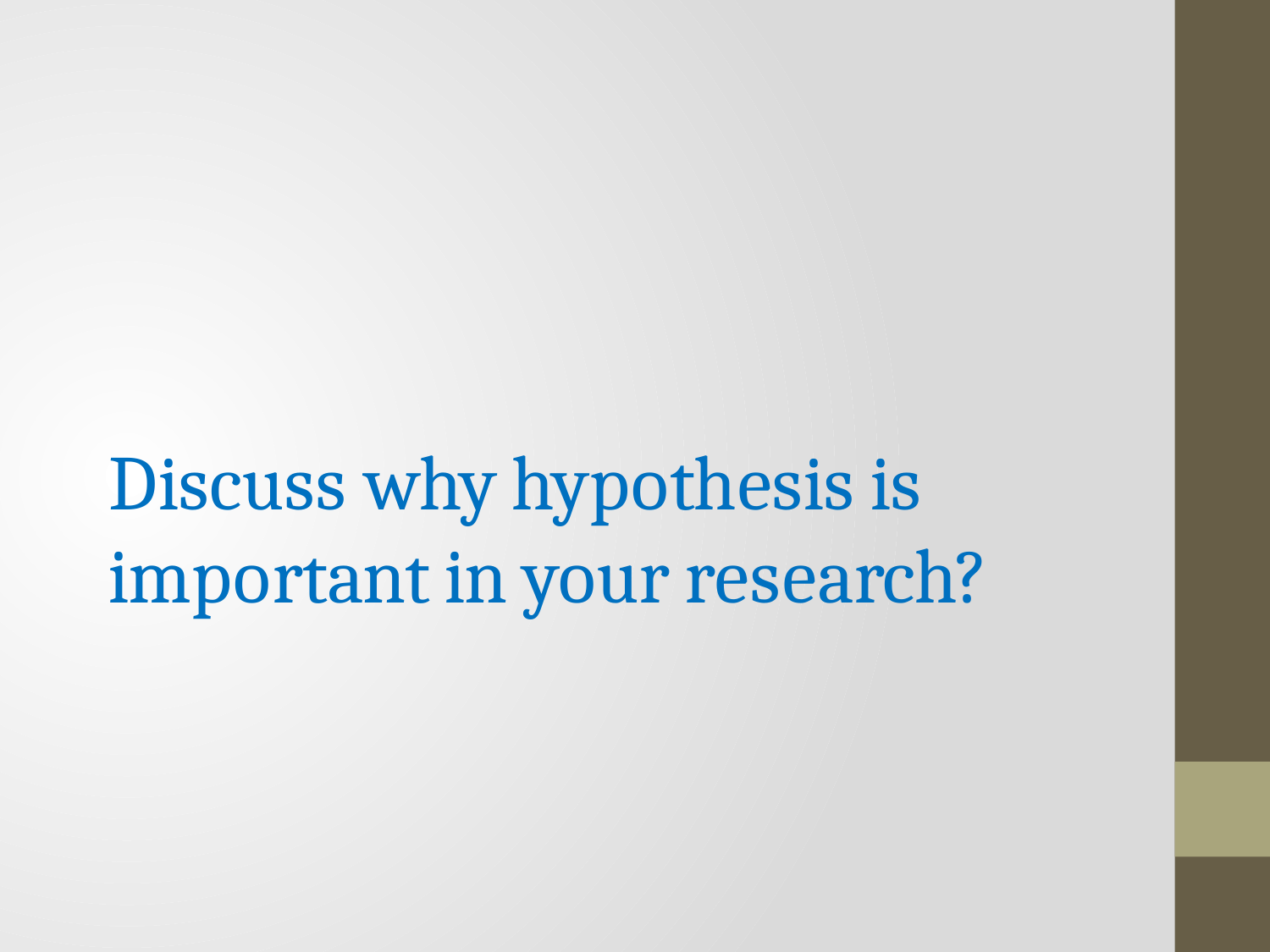

# Discuss why hypothesis is important in your research?